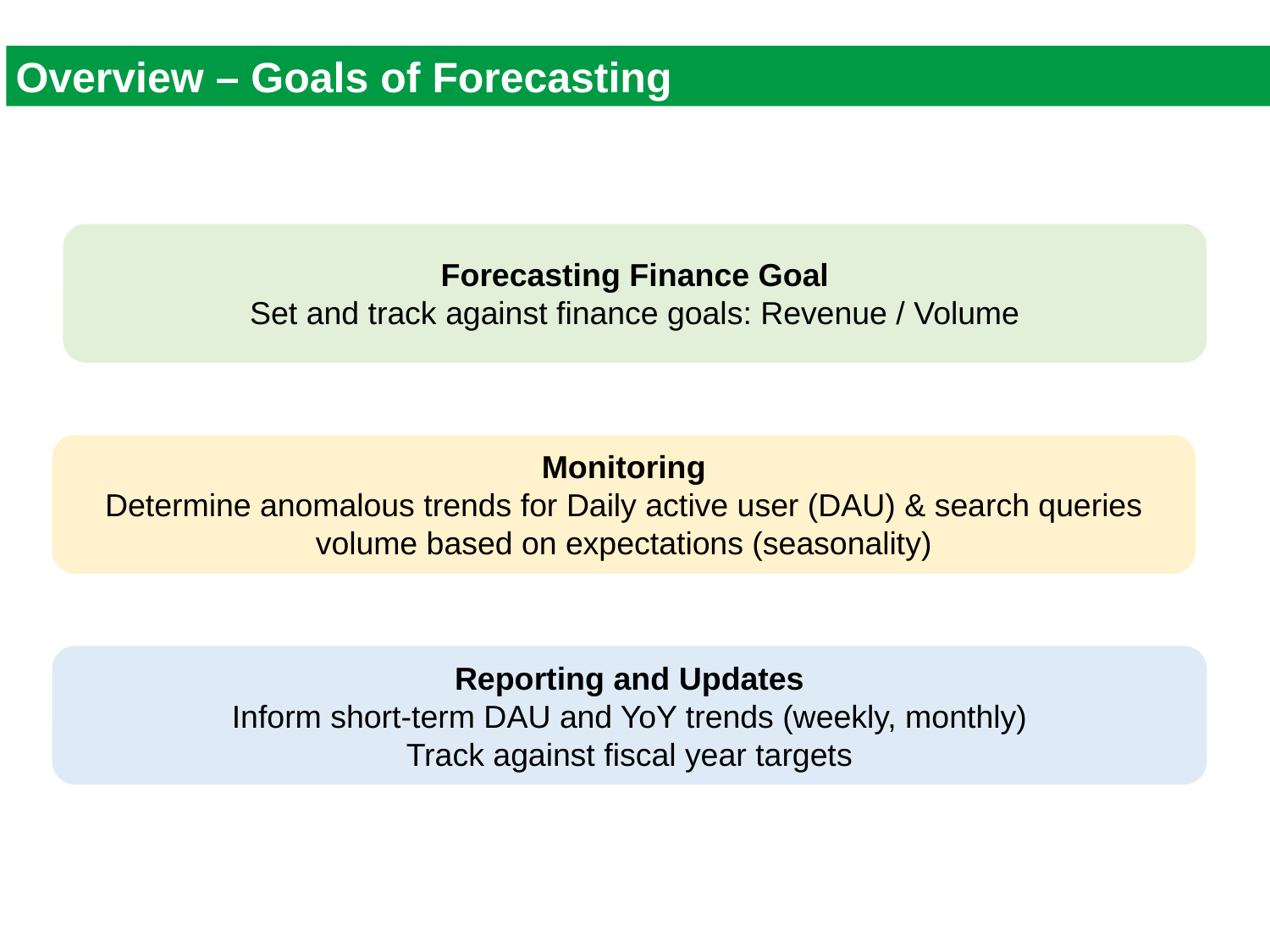

Overview – Goals of Forecasting
Forecasting Finance Goal
Set and track against finance goals: Revenue / Volume
Monitoring
Determine anomalous trends for Daily active user (DAU) & search queries volume based on expectations (seasonality)
Reporting and Updates
Inform short-term DAU and YoY trends (weekly, monthly)
Track against fiscal year targets